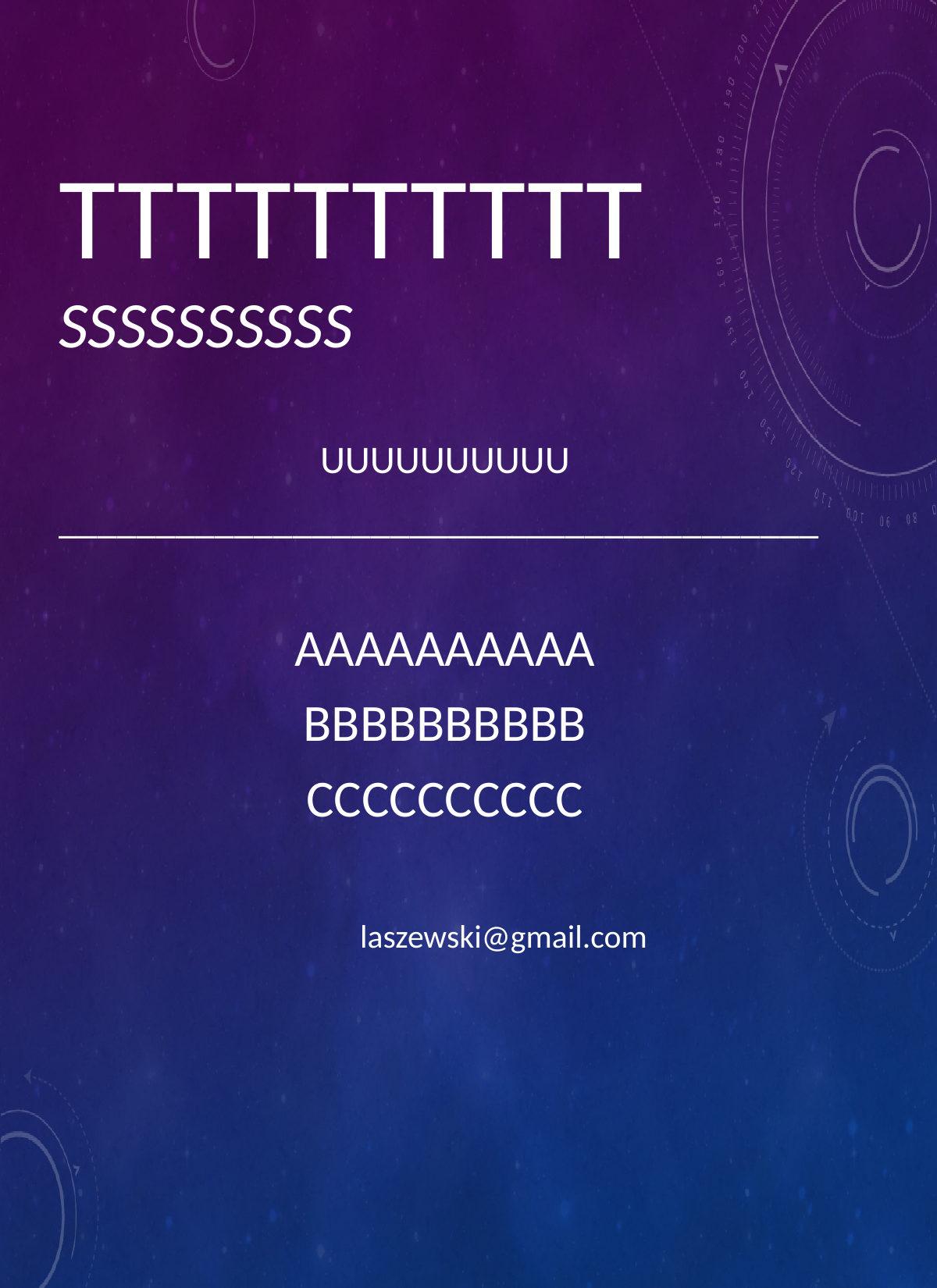

# TTTTTTTTTT SSSSSSSSSS
UUUUUUUUUU
_______________________________________

AAAAAAAAAA
BBBBBBBBBB
CCCCCCCCCC

	laszewski@gmail.com